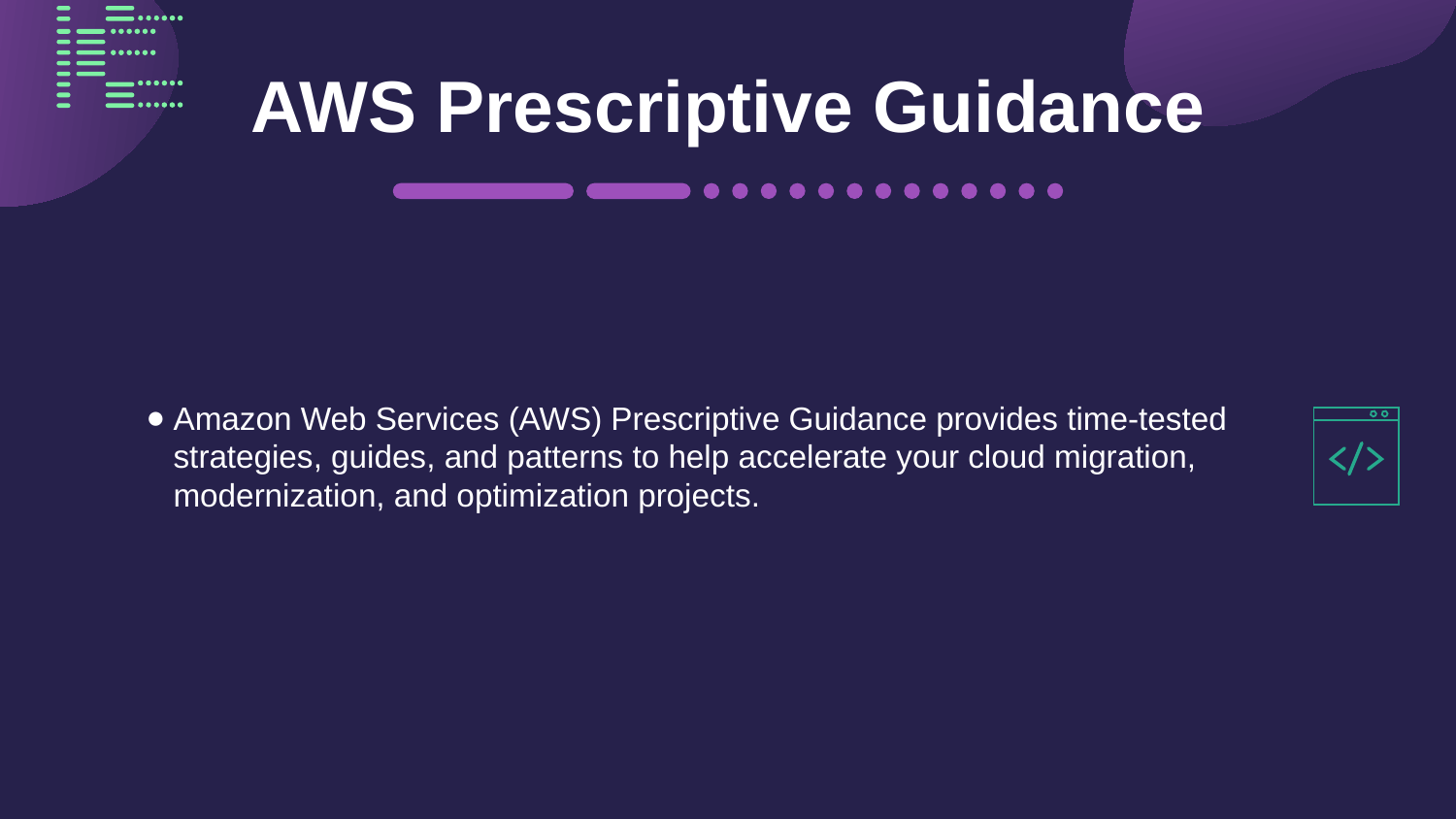

# AWS Prescriptive Guidance

Amazon Web Services (AWS) Prescriptive Guidance provides time-tested strategies, guides, and patterns to help accelerate your cloud migration, modernization, and optimization projects.